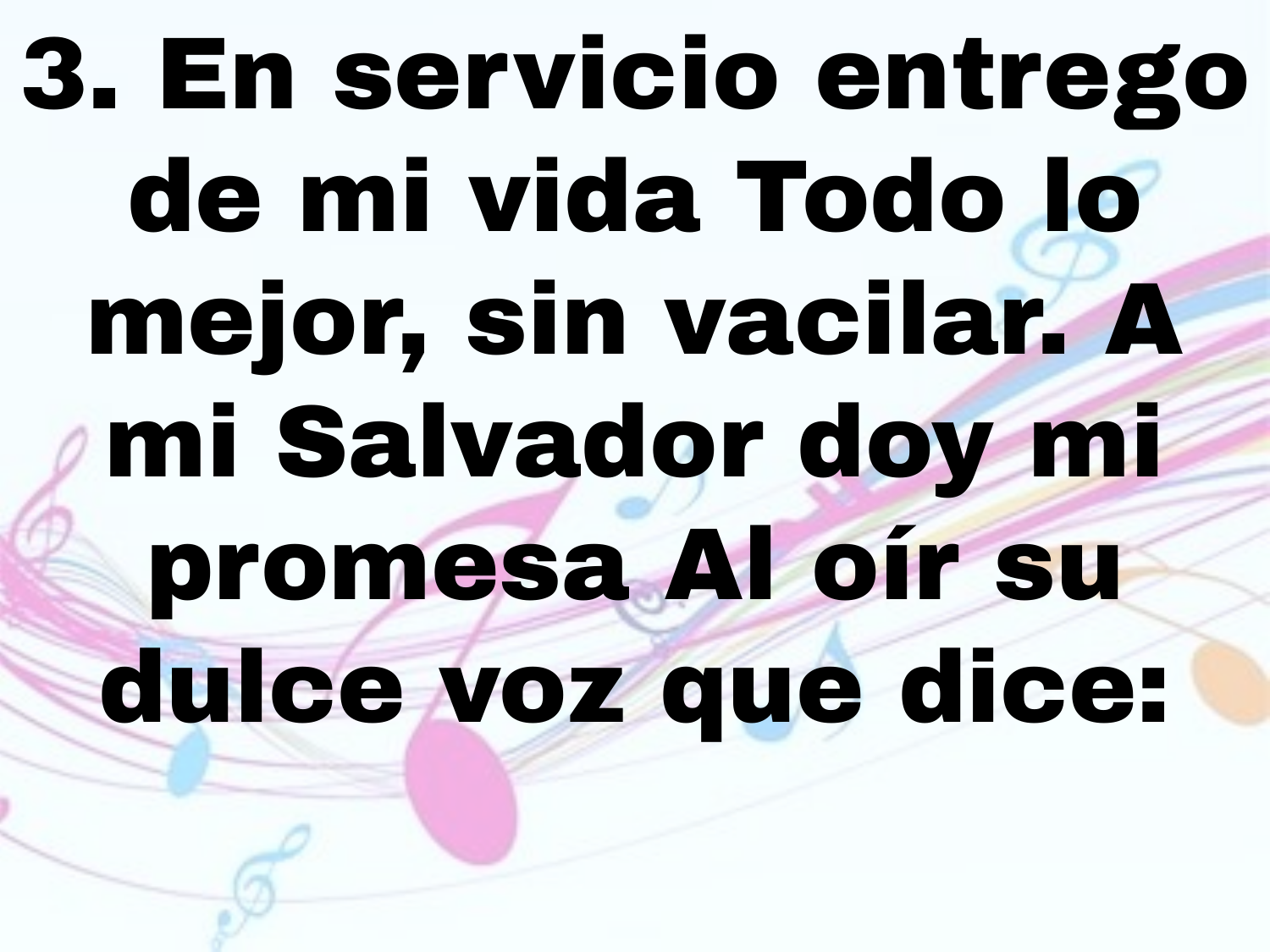

3. En servicio entrego de mi vida Todo lo mejor, sin vacilar. A mi Salvador doy mi promesa Al oír su dulce voz que dice: